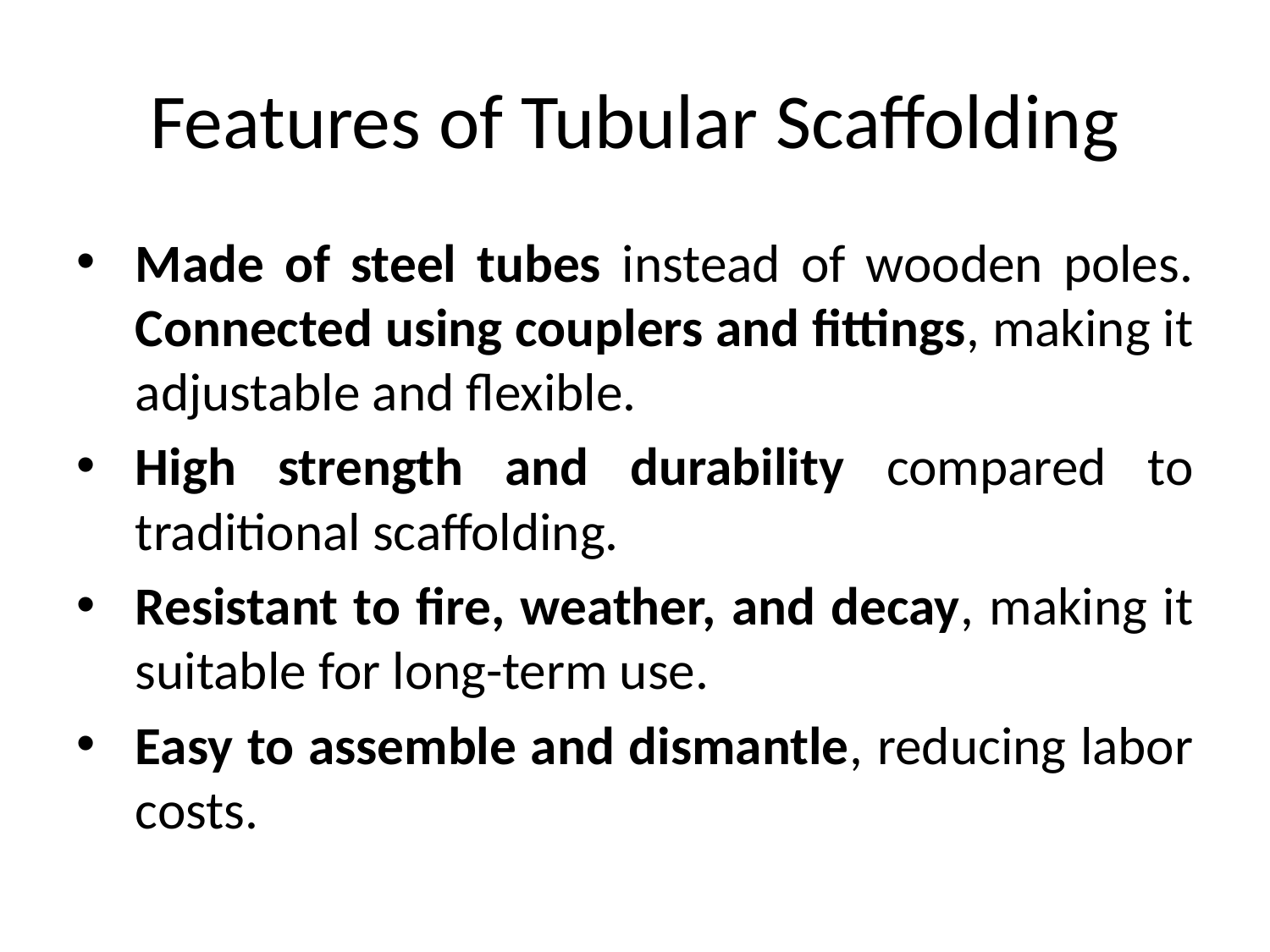

# Features of Tubular Scaffolding
Made of steel tubes instead of wooden poles.
Connected using couplers and fittings, making it adjustable and flexible.
High strength and durability compared to traditional scaffolding.
Resistant to fire, weather, and decay, making it suitable for long-term use.
Easy to assemble and dismantle, reducing labor costs.